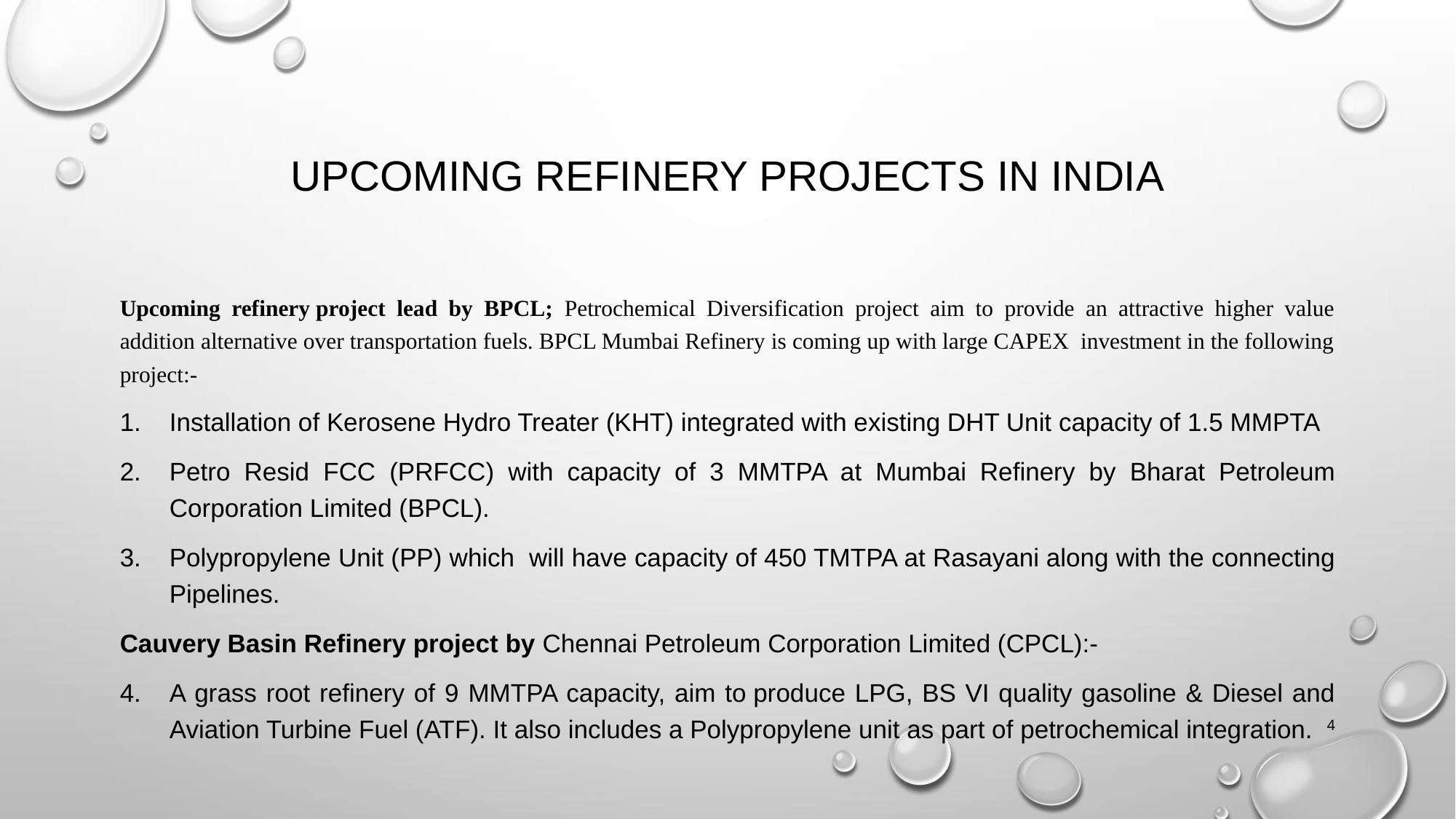

# Upcoming refinery projects in India
Upcoming refinery project lead by BPCL; Petrochemical Diversification project aim to provide an attractive higher value addition alternative over transportation fuels. BPCL Mumbai Refinery is coming up with large CAPEX  investment in the following project:-
Installation of Kerosene Hydro Treater (KHT) integrated with existing DHT Unit capacity of 1.5 MMPTA
Petro Resid FCC (PRFCC) with capacity of 3 MMTPA at Mumbai Refinery by Bharat Petroleum Corporation Limited (BPCL).
Polypropylene Unit (PP) which  will have capacity of 450 TMTPA at Rasayani along with the connecting Pipelines.
Cauvery Basin Refinery project by Chennai Petroleum Corporation Limited (CPCL):-
A grass root refinery of 9 MMTPA capacity, aim to produce LPG, BS VI quality gasoline & Diesel and Aviation Turbine Fuel (ATF). It also includes a Polypropylene unit as part of petrochemical integration.

4